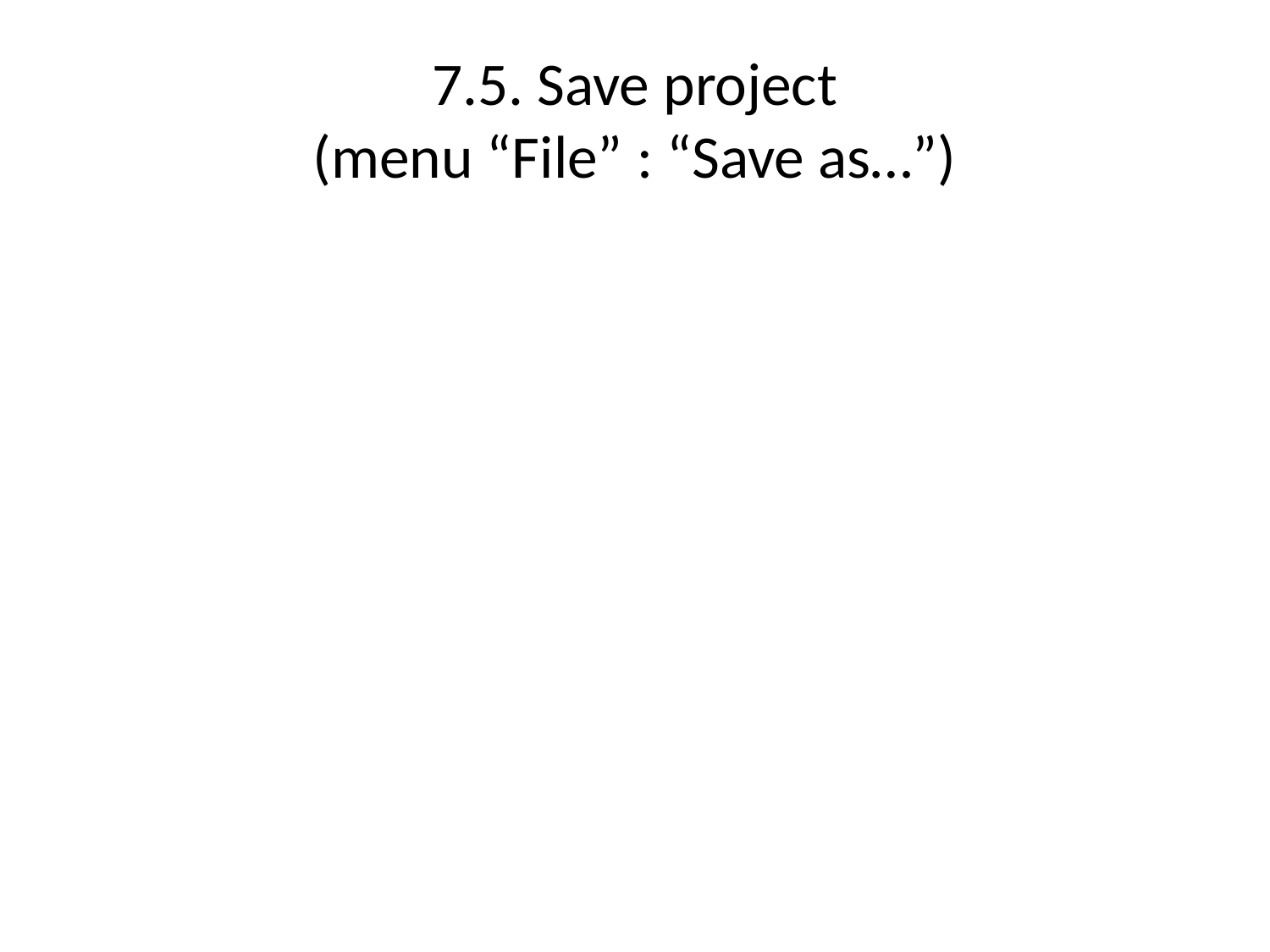

# 7.5. Save project (menu “File” : “Save as…”)